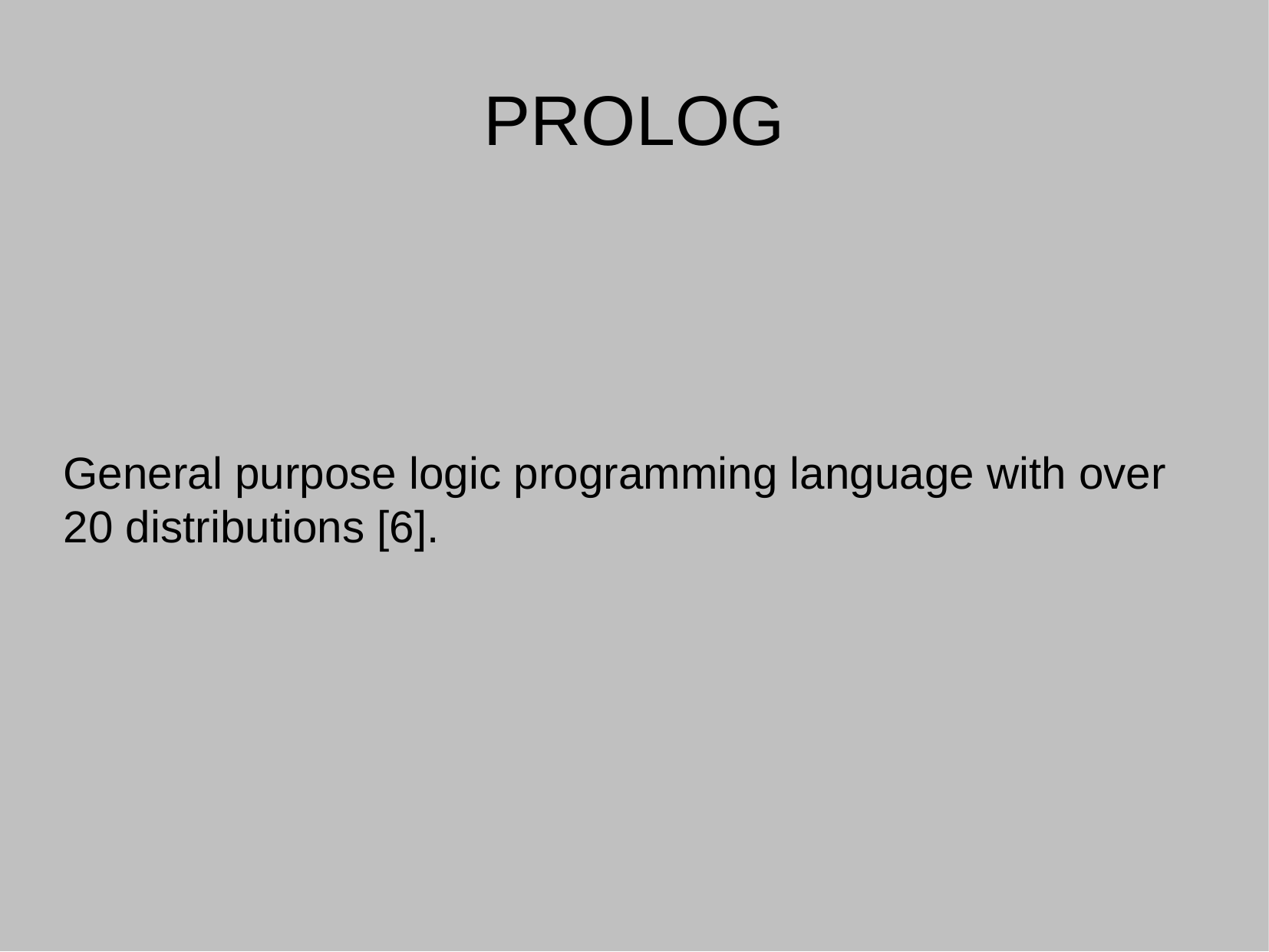

PROLOG

General purpose logic programming language with over 20 distributions [6].